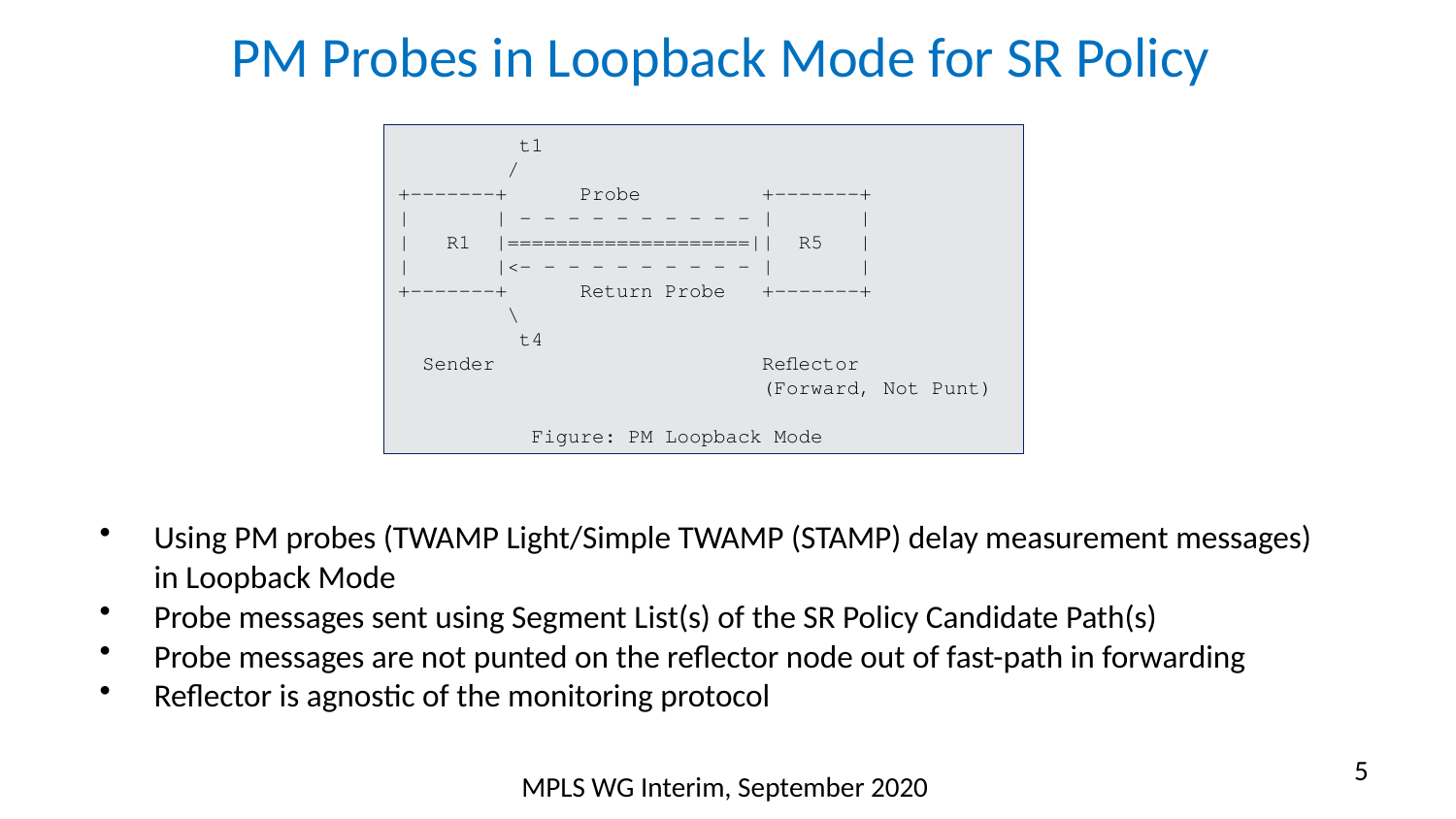

# PM Probes in Loopback Mode for SR Policy
          t1
         /
+-------+      Probe          +-------+
|       | - - - - - - - - - - |       |
|   R1  |====================||  R5   |
|       |<- - - - - - - - - - |       |
+-------+      Return Probe   +-------+
         \
          t4
  Sender                      Reflector
                              (Forward, Not Punt)

           Figure: PM Loopback Mode
Using PM probes (TWAMP Light/Simple TWAMP (STAMP) delay measurement messages) in Loopback Mode
Probe messages sent using Segment List(s) of the SR Policy Candidate Path(s)
Probe messages are not punted on the reflector node out of fast-path in forwarding
Reflector is agnostic of the monitoring protocol

5
MPLS WG Interim, September 2020